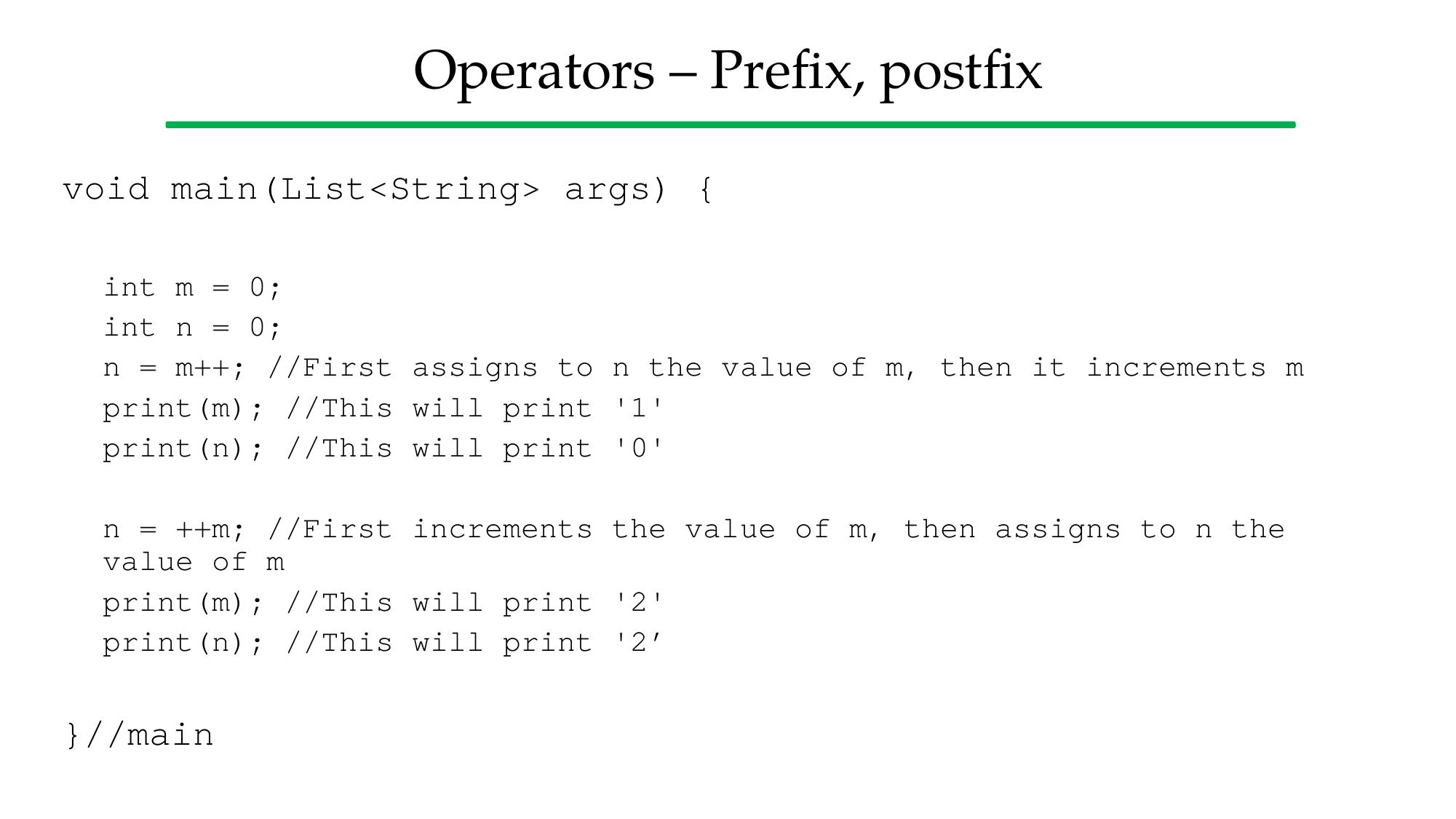

# Operators – Prefix, postfix
void main(List<String> args) {

int m = 0;
int n = 0;
n = m++; //First assigns to n the value of m, then it increments m
print(m); //This will print '1'
print(n); //This will print '0'

n = ++m; //First increments the value of m, then assigns to n the value of m
print(m); //This will print '2'
print(n); //This will print '2’

}//main